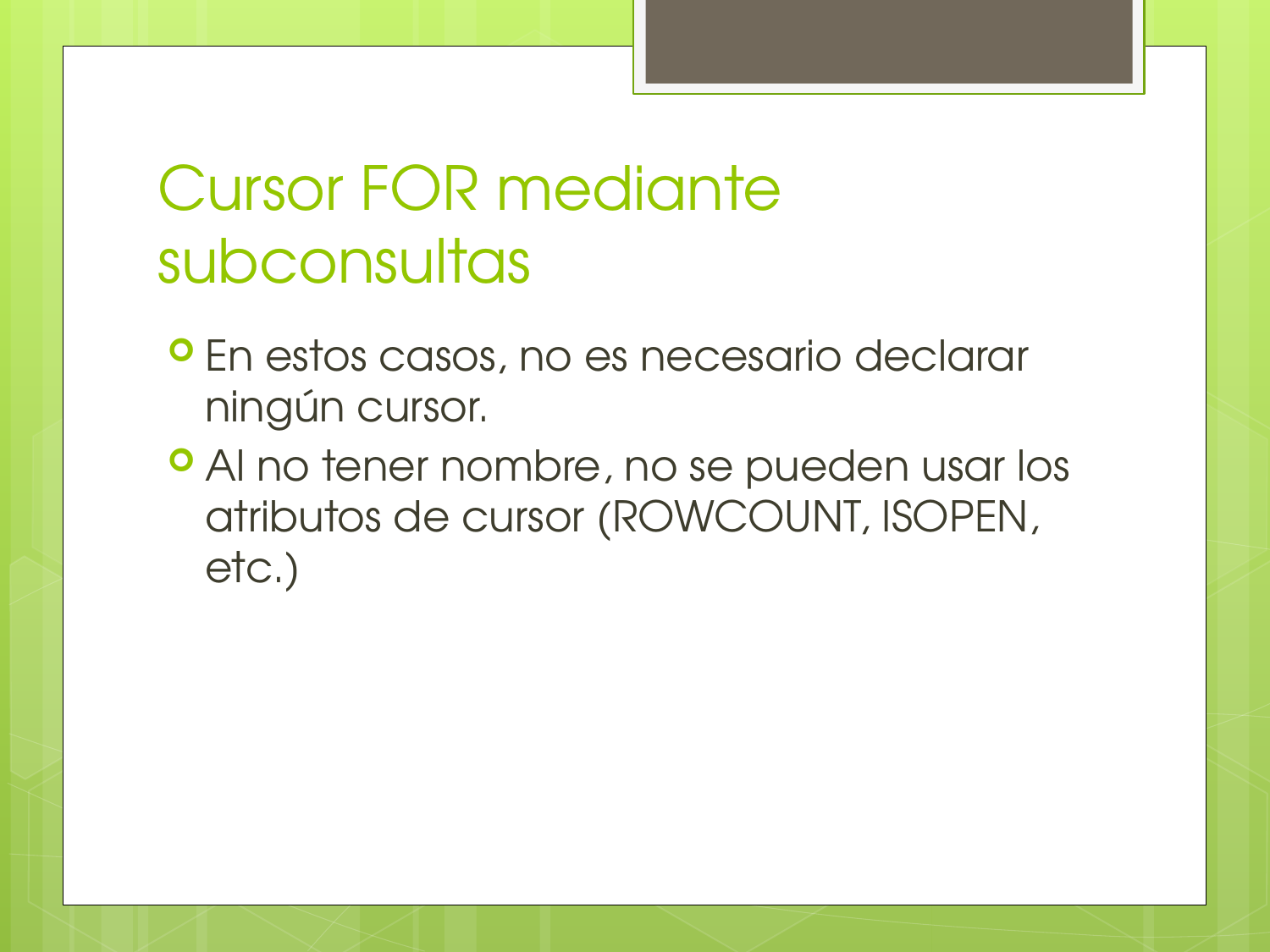

# Cursor FOR mediante subconsultas
En estos casos, no es necesario declarar ningún cursor.
Al no tener nombre, no se pueden usar los atributos de cursor (ROWCOUNT, ISOPEN, etc.)